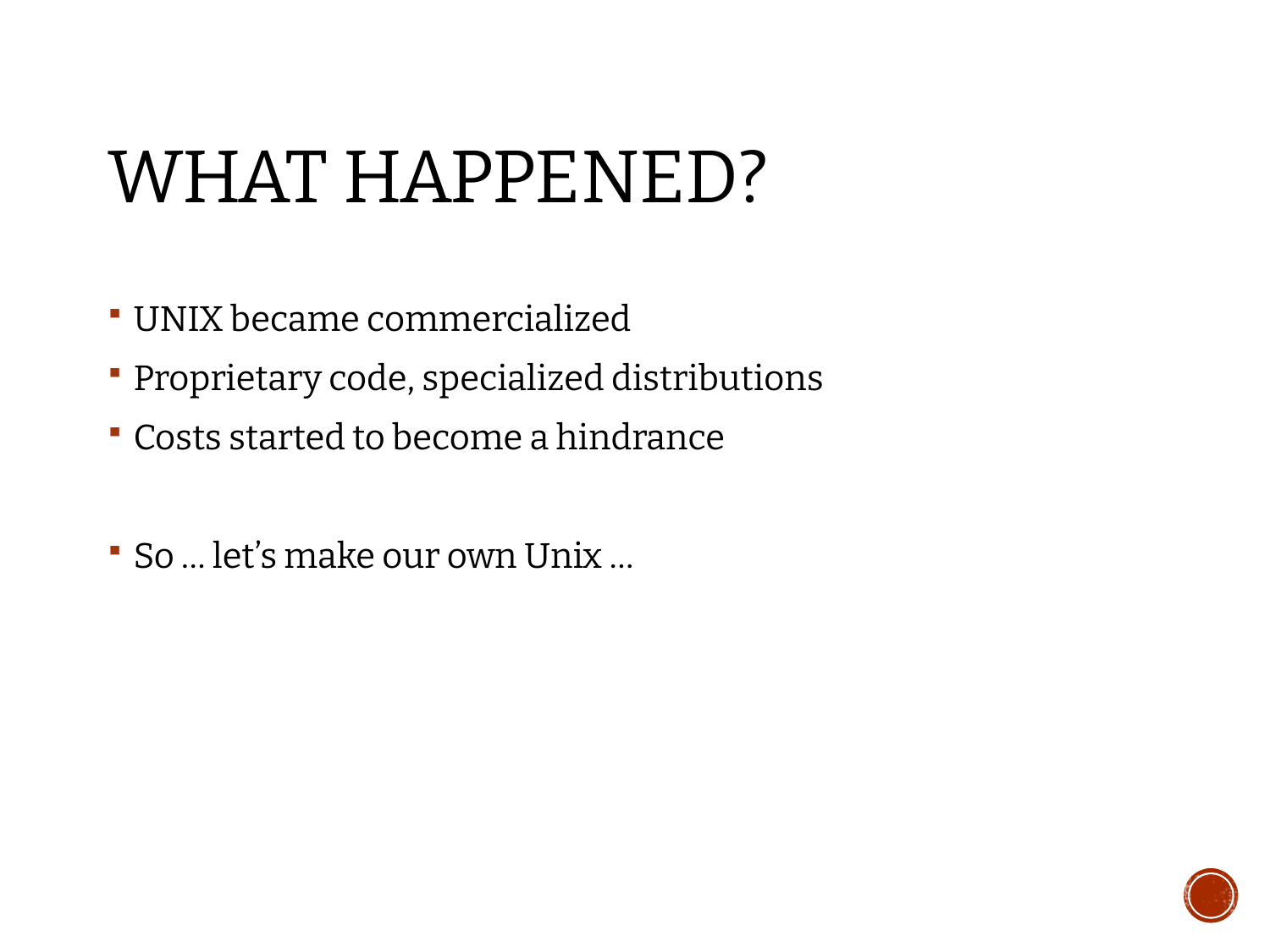

# What happened?
UNIX became commercialized
Proprietary code, specialized distributions
Costs started to become a hindrance

So … let’s make our own Unix …